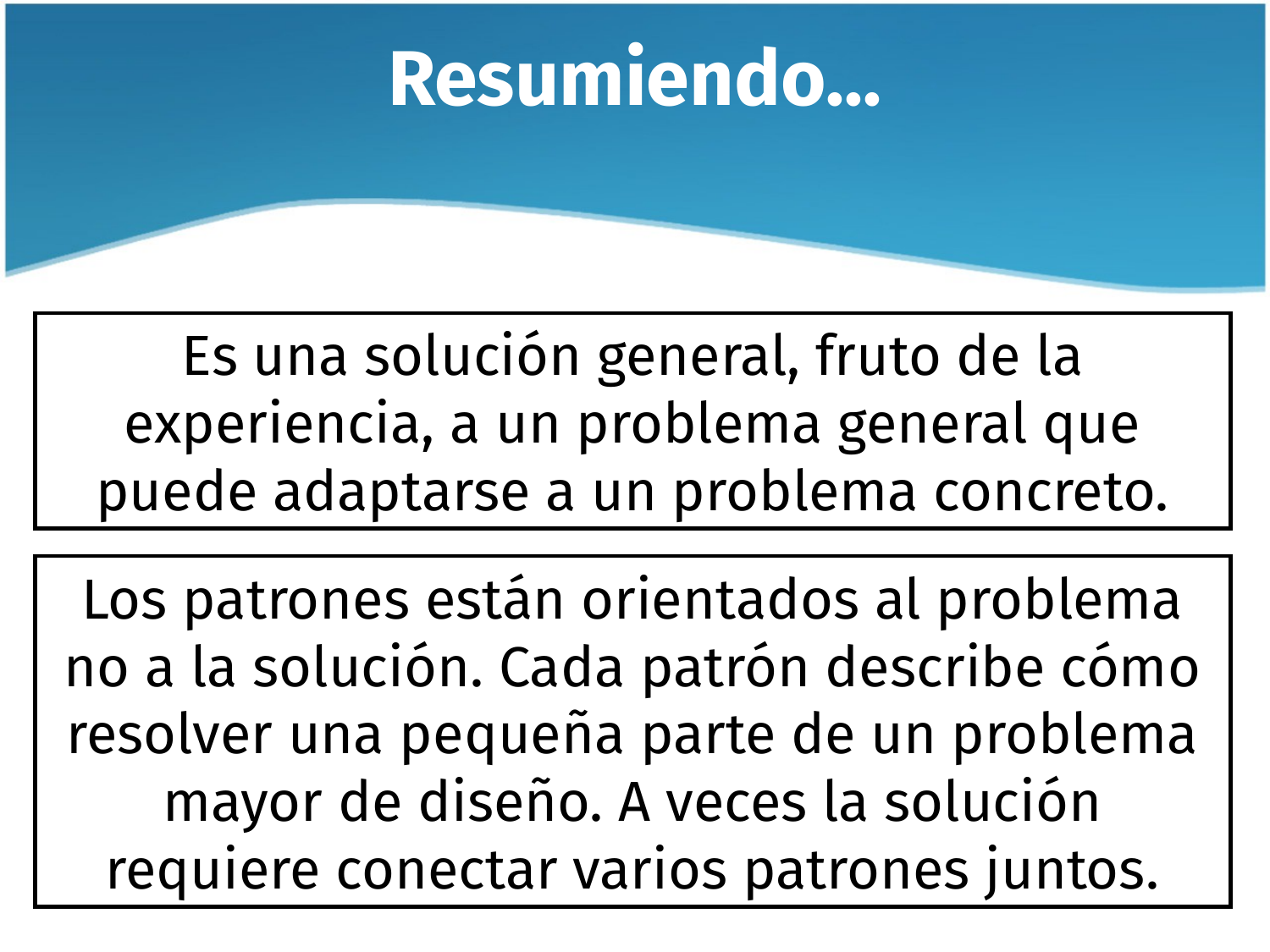

Resumiendo...
Es una solución general, fruto de la experiencia, a un problema general que puede adaptarse a un problema concreto.
Los patrones están orientados al problema no a la solución. Cada patrón describe cómo resolver una pequeña parte de un problema mayor de diseño. A veces la solución requiere conectar varios patrones juntos.